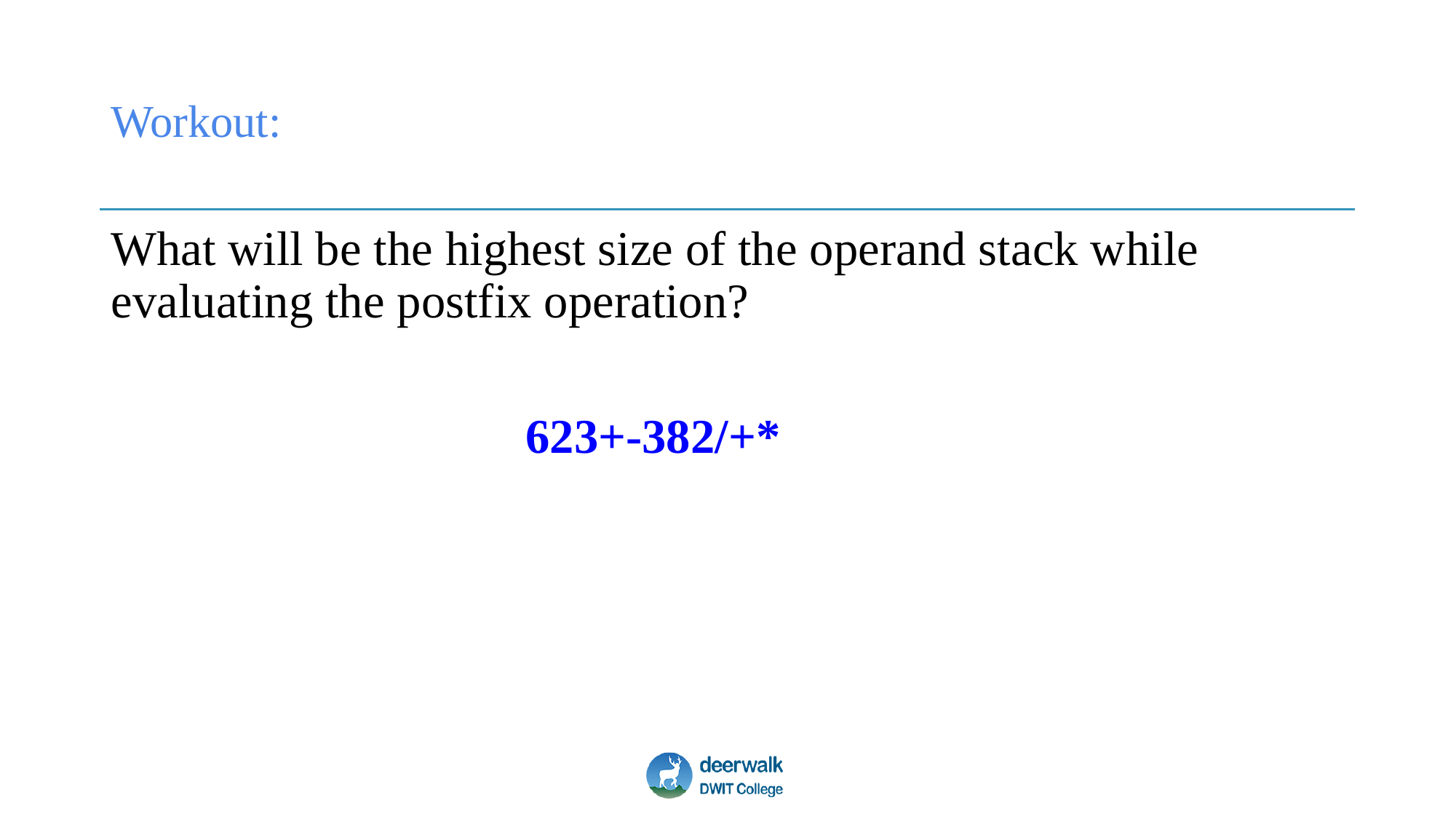

# Workout:
What will be the highest size of the operand stack while evaluating the postfix operation?

                                  623+-382/+*